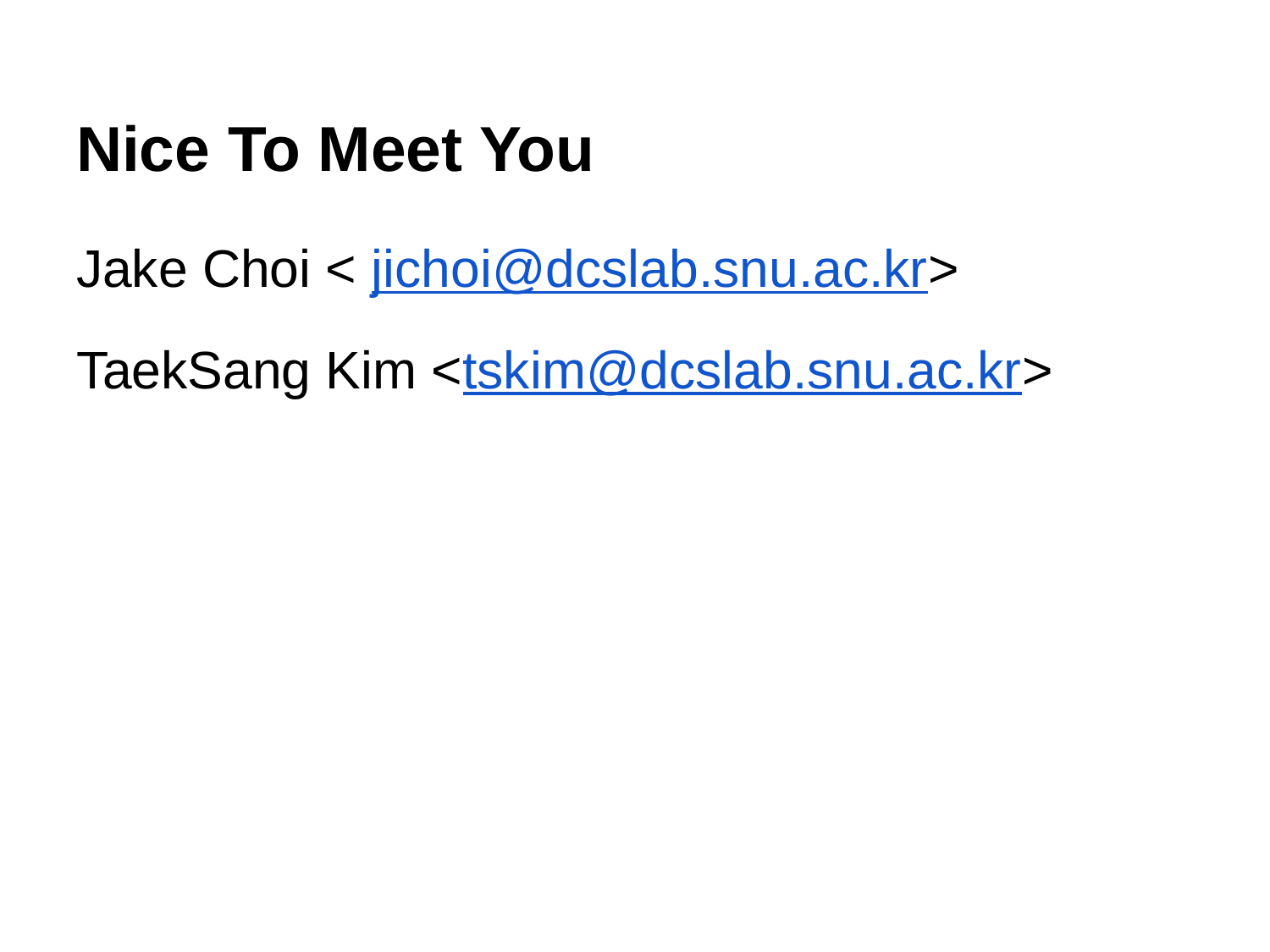

Nice To Meet You
Jake Choi < jichoi@dcslab.snu.ac.kr>

TaekSang Kim <tskim@dcslab.snu.ac.kr>